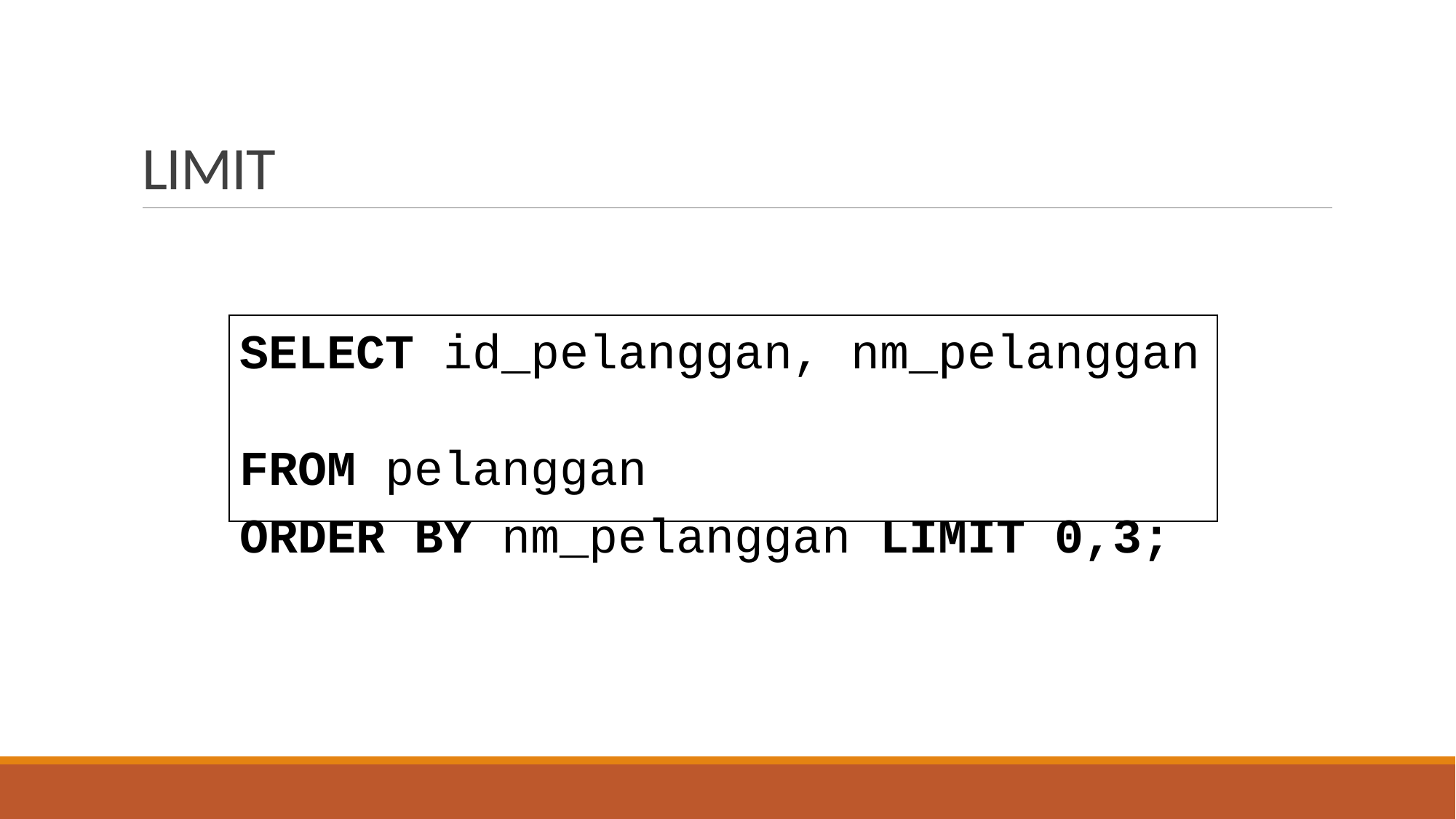

# LIMIT
SELECT id_pelanggan, nm_pelanggan
FROM pelanggan
ORDER BY nm_pelanggan LIMIT 0,3;